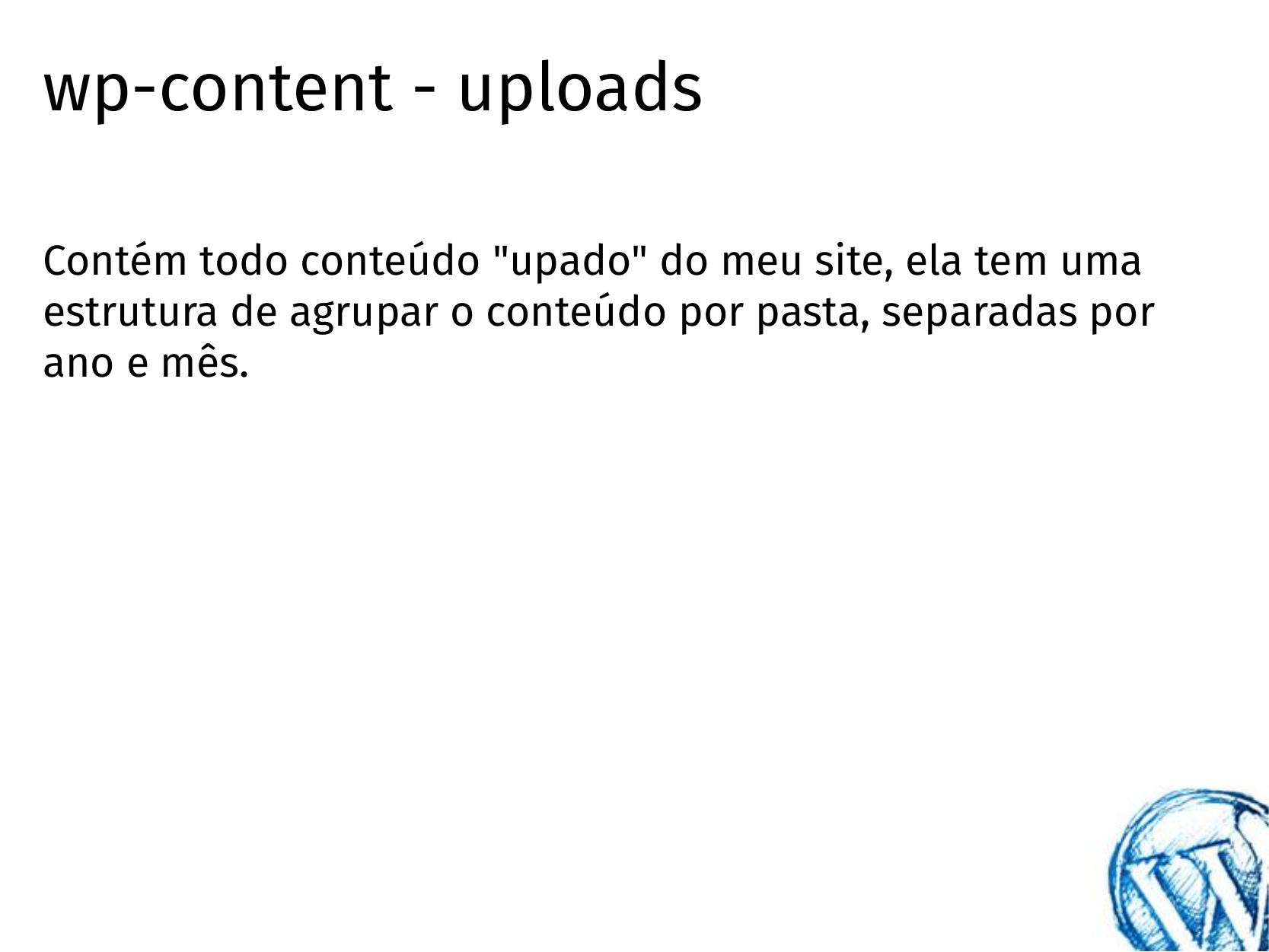

# wp-content - uploads
Contém todo conteúdo "upado" do meu site, ela tem uma estrutura de agrupar o conteúdo por pasta, separadas por ano e mês.